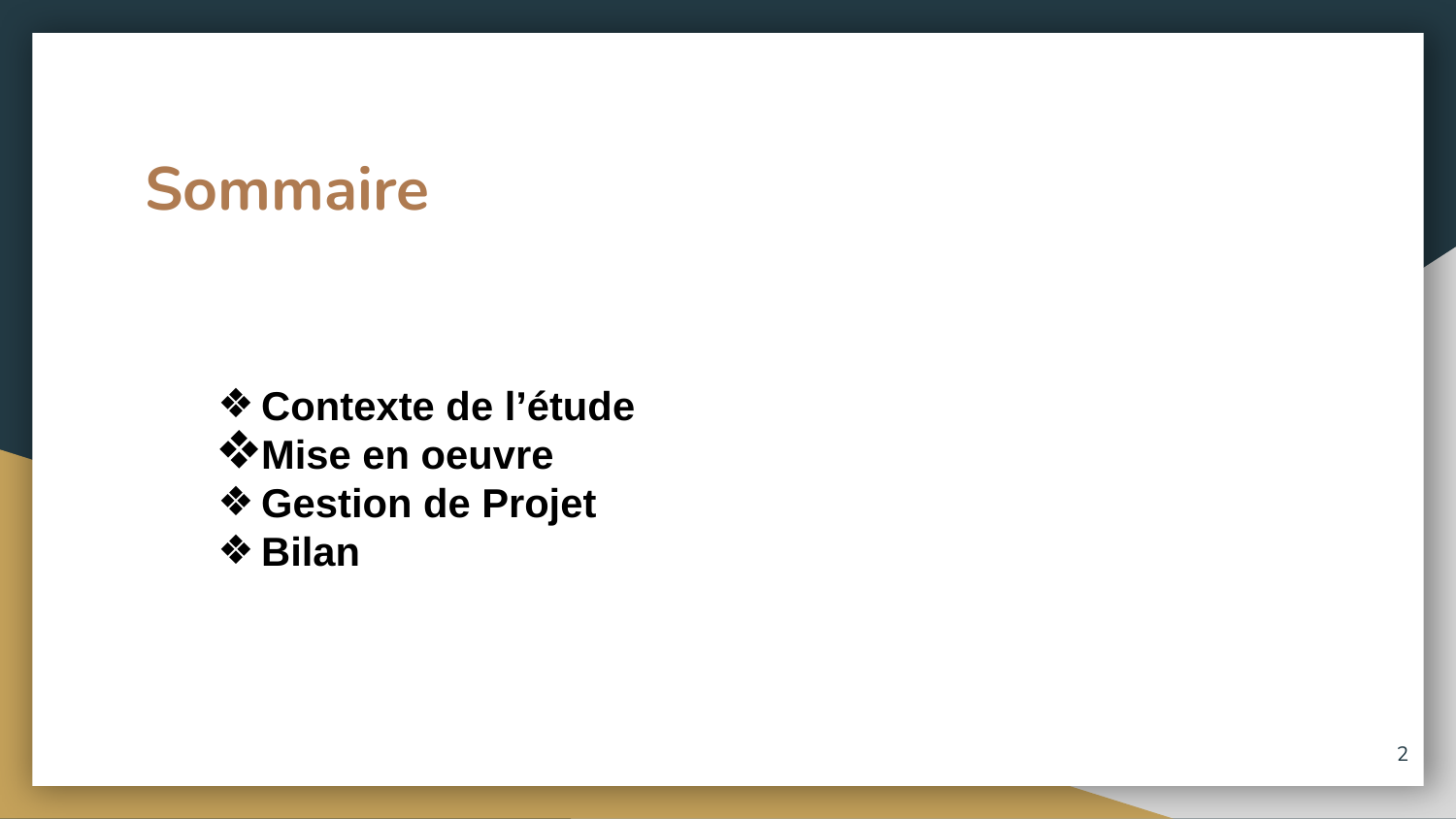

# Sommaire

Contexte de l’étude
Mise en oeuvre
Gestion de Projet
Bilan
2